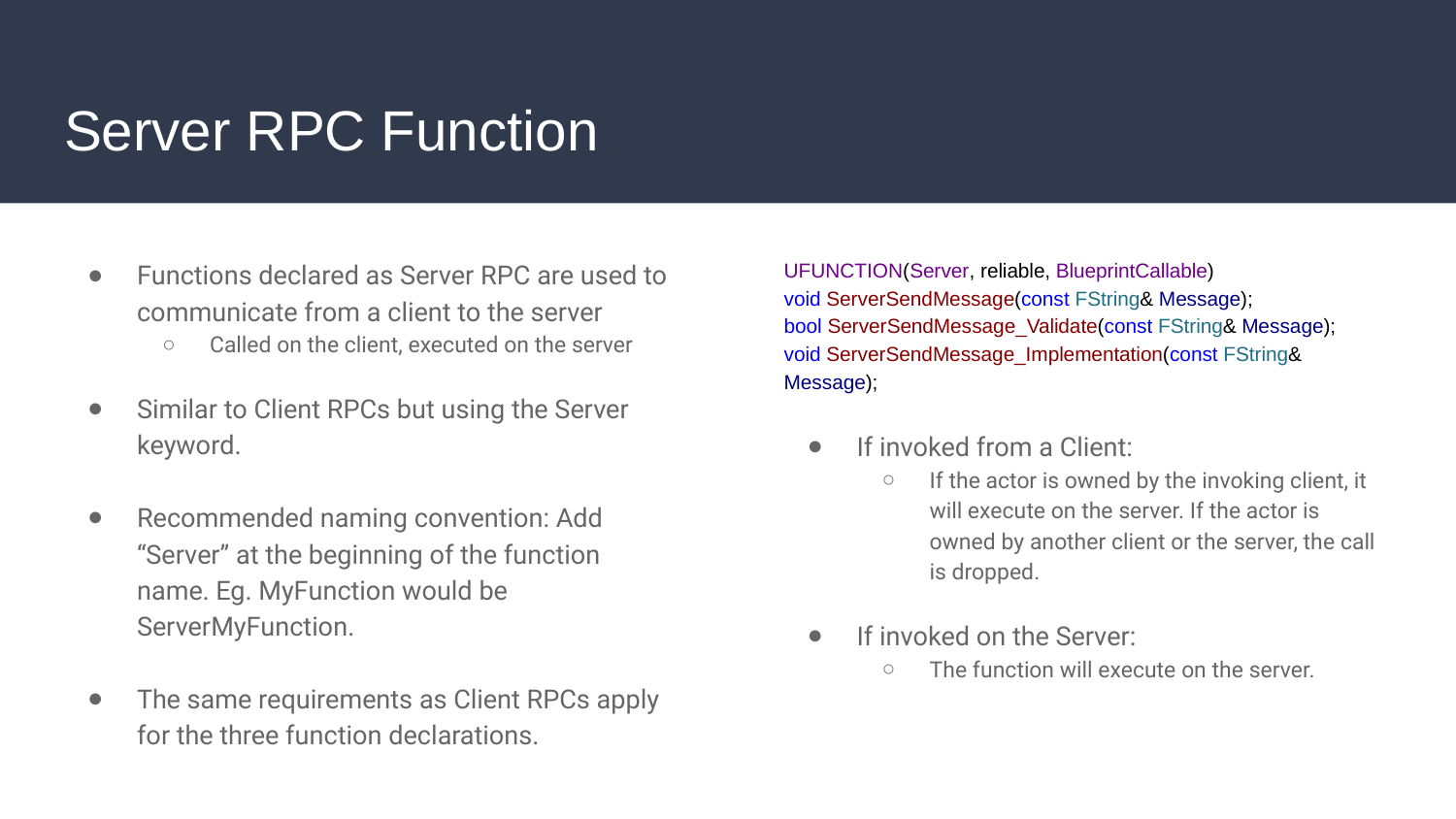

# Server RPC Function
Functions declared as Server RPC are used to communicate from a client to the server
Called on the client, executed on the server
Similar to Client RPCs but using the Server keyword.
Recommended naming convention: Add “Server” at the beginning of the function name. Eg. MyFunction would be ServerMyFunction.
The same requirements as Client RPCs apply for the three function declarations.
UFUNCTION(Server, reliable, BlueprintCallable)
void ServerSendMessage(const FString& Message);
bool ServerSendMessage_Validate(const FString& Message);	void ServerSendMessage_Implementation(const FString& Message);
If invoked from a Client:
If the actor is owned by the invoking client, it will execute on the server. If the actor is owned by another client or the server, the call is dropped.
If invoked on the Server:
The function will execute on the server.